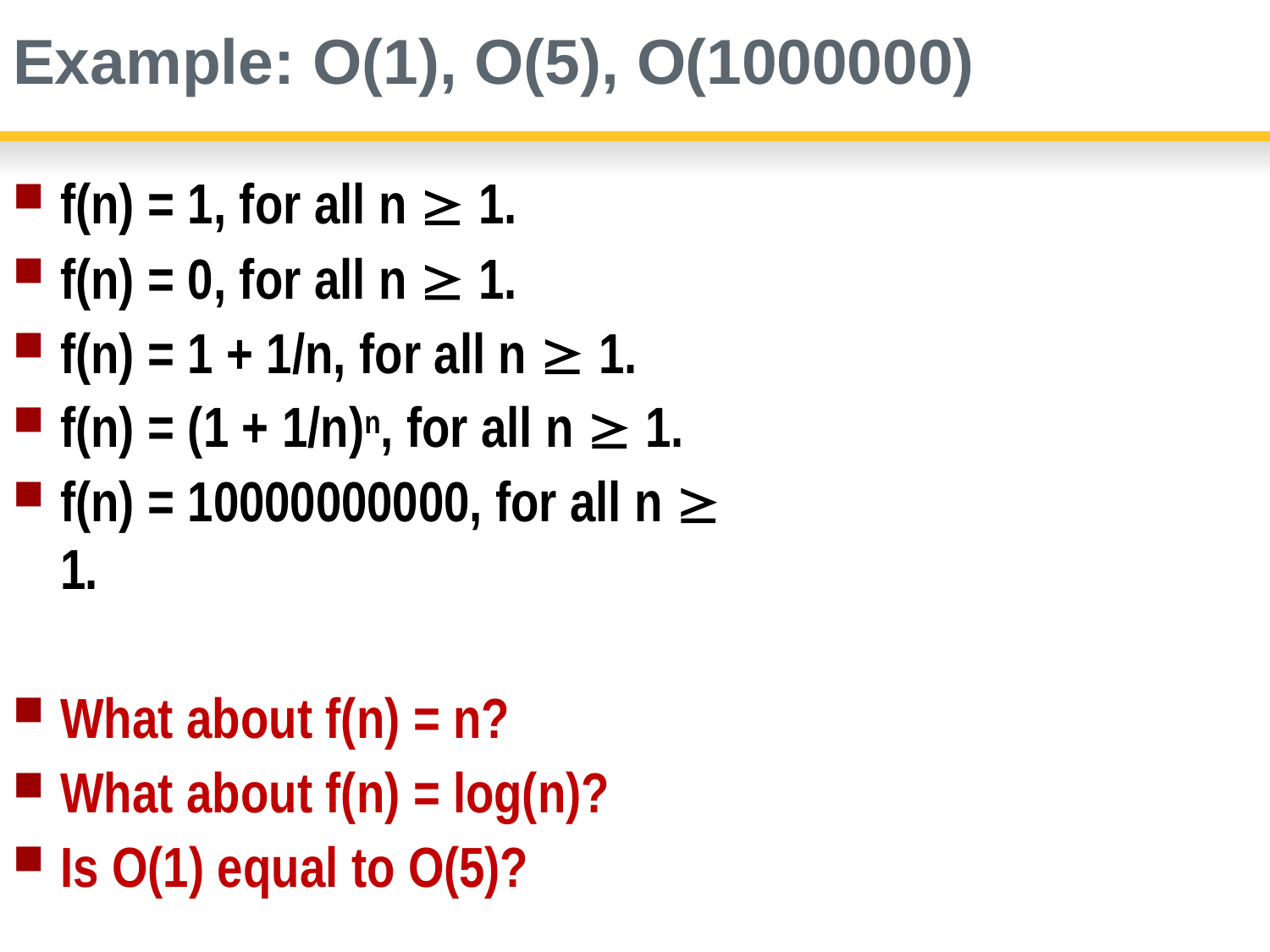

# Example: O(1), O(5), O(1000000)
f(n) = 1, for all n ≥ 1.
f(n) = 0, for all n ≥ 1.
f(n) = 1 + 1/n, for all n ≥ 1.
f(n) = (1 + 1/n)n, for all n ≥ 1.
f(n) = 10000000000, for all n ≥ 1.
What about f(n) = n?
What about f(n) = log(n)?
Is O(1) equal to O(5)?